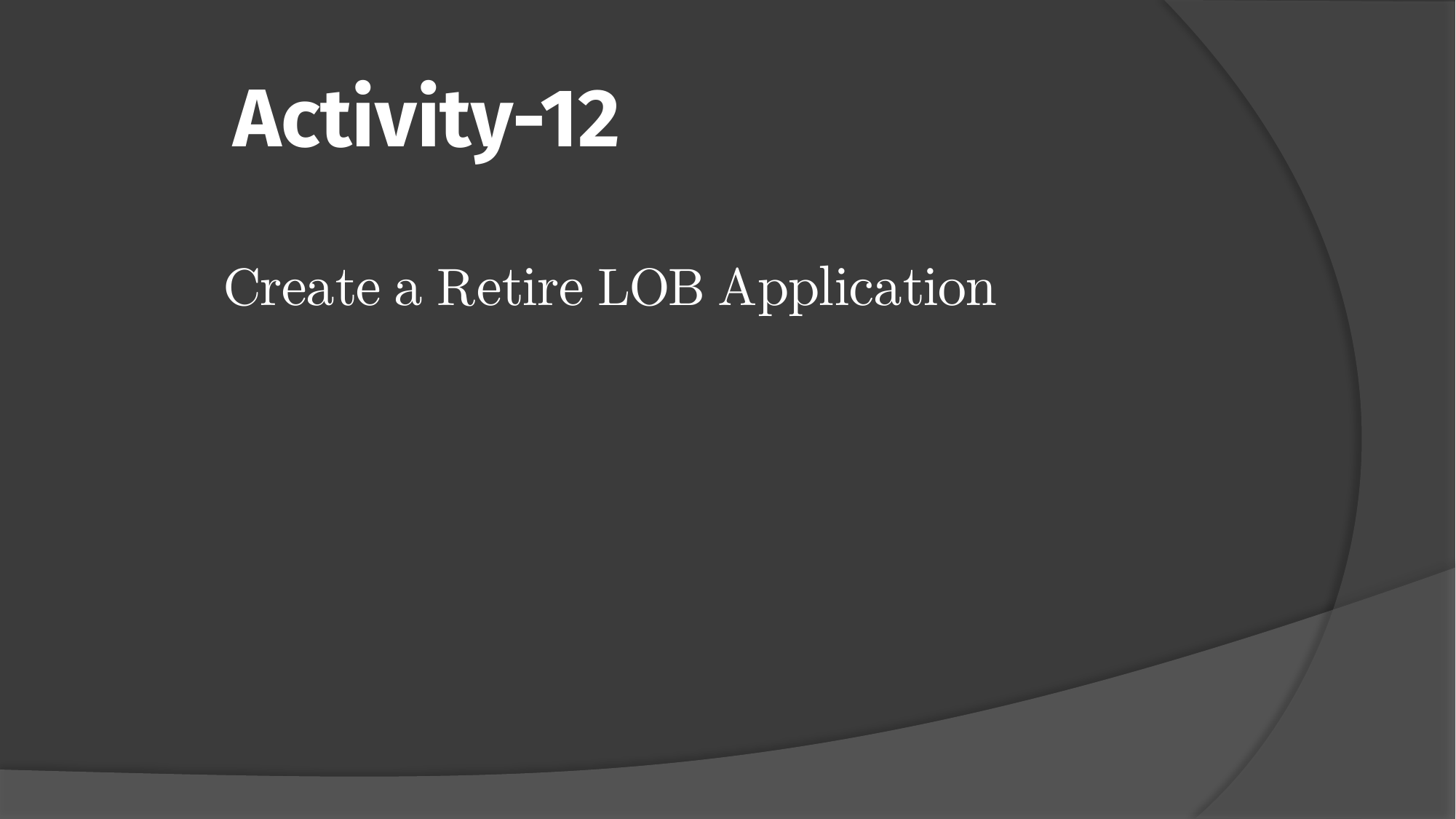

# Activity-12
Create a Retire LOB Application